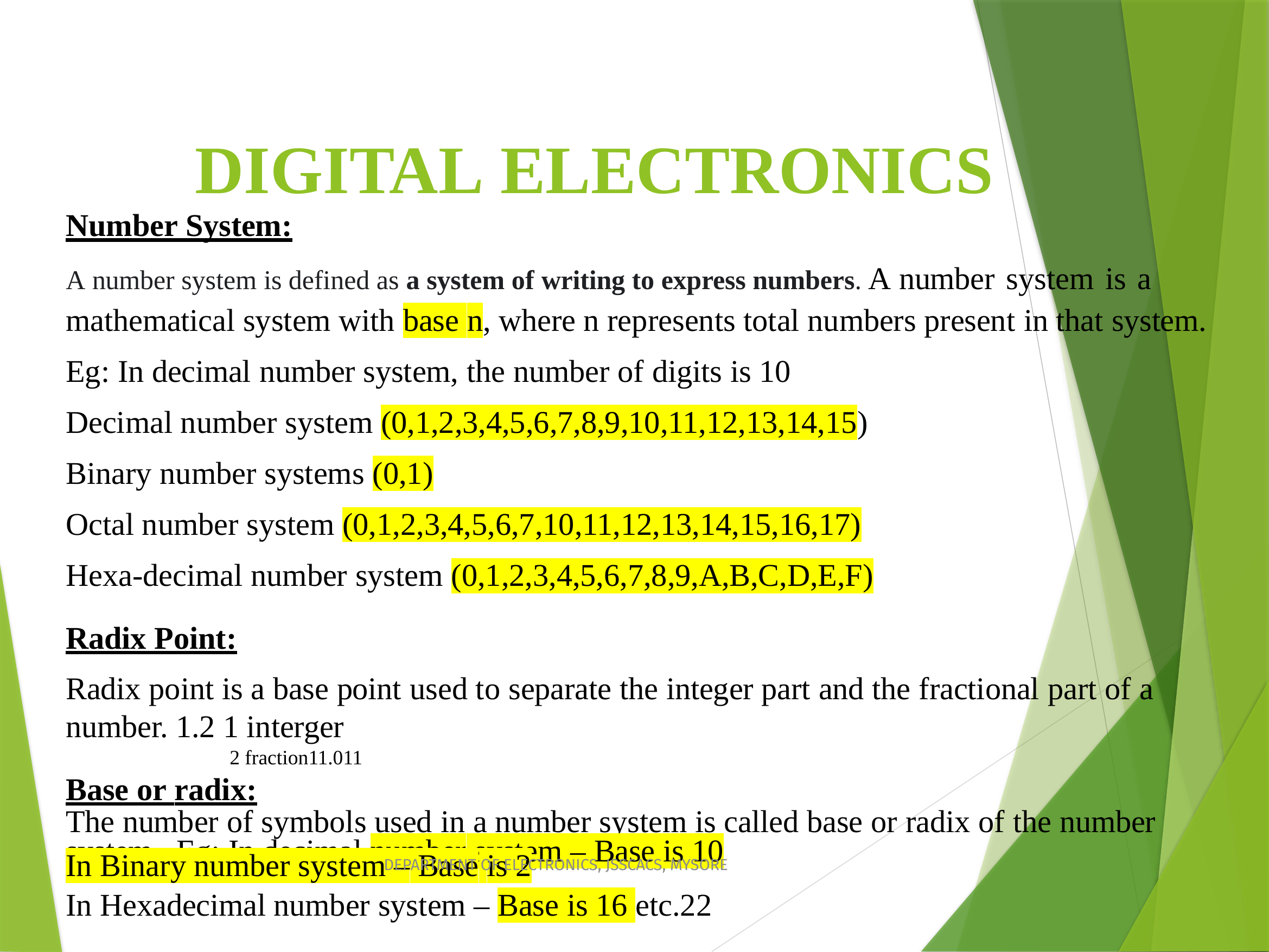

DIGITAL ELECTRONICS
Number System:
A number system is defined as a system of writing to express numbers. A number system is a  mathematical system with base n, where n represents total numbers present in that system.
Eg: In decimal number system, the number of digits is 10
Decimal number system (0,1,2,3,4,5,6,7,8,9,10,11,12,13,14,15)
Binary number systems (0,1)
Octal number system (0,1,2,3,4,5,6,7,10,11,12,13,14,15,16,17)
Hexa-decimal number system (0,1,2,3,4,5,6,7,8,9,A,B,C,D,E,F)

Radix Point:
Radix point is a base point used to separate the integer part and the fractional part of a number. 1.2 1 interger
                                2 fraction11.011
Base or radix:
The number of symbols used in a number system is called base or radix of the number system.  Eg: In decimal number system – Base is 10
In Binary number system – Base is 2
In Hexadecimal number system – Base is 16 etc.22
DEPARTMENT OF ELECTRONICS, JSSCACS, MYSORE
Page 1